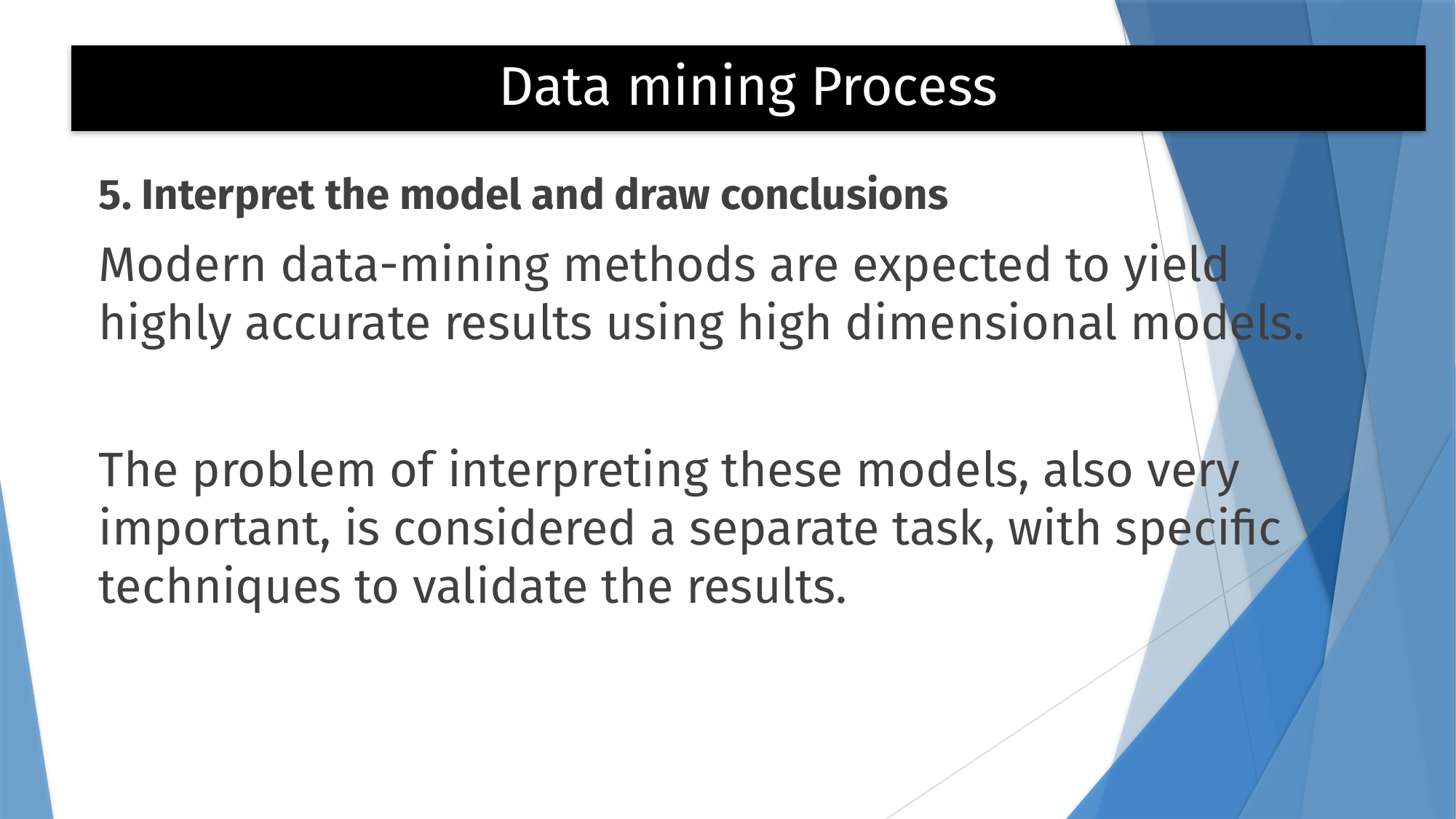

# Data mining Process
5. Interpret the model and draw conclusions
Modern data-mining methods are expected to yield highly accurate results using high dimensional models.

The problem of interpreting these models, also very important, is considered a separate task, with specific techniques to validate the results.